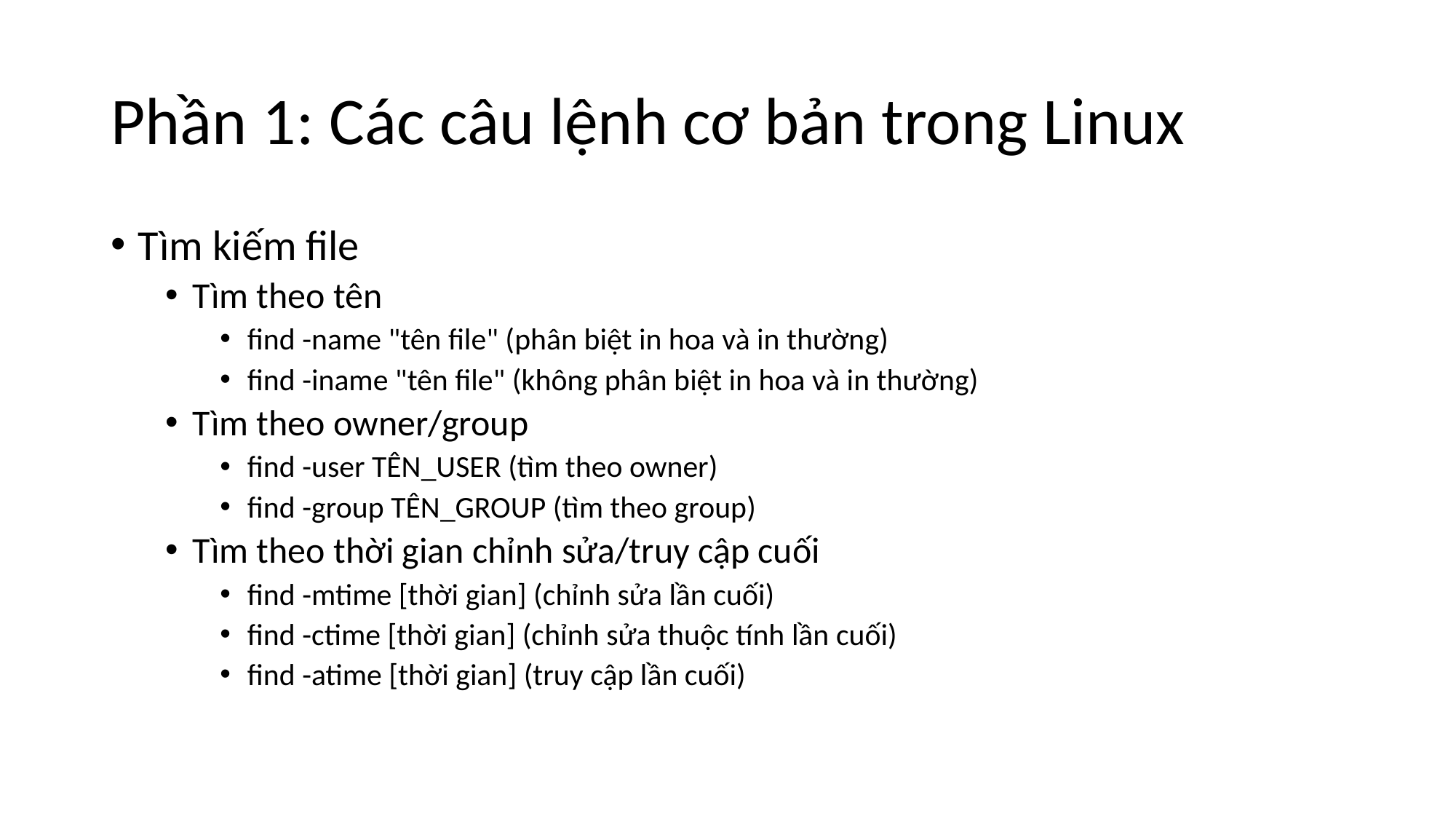

# Phần 1: Các câu lệnh cơ bản trong Linux
Tìm kiếm file
Tìm theo tên
find -name "tên file" (phân biệt in hoa và in thường)
find -iname "tên file" (không phân biệt in hoa và in thường)
Tìm theo owner/group
find -user TÊN_USER (tìm theo owner)
find -group TÊN_GROUP (tìm theo group)
Tìm theo thời gian chỉnh sửa/truy cập cuối
find -mtime [thời gian] (chỉnh sửa lần cuối)
find -ctime [thời gian] (chỉnh sửa thuộc tính lần cuối)
find -atime [thời gian] (truy cập lần cuối)